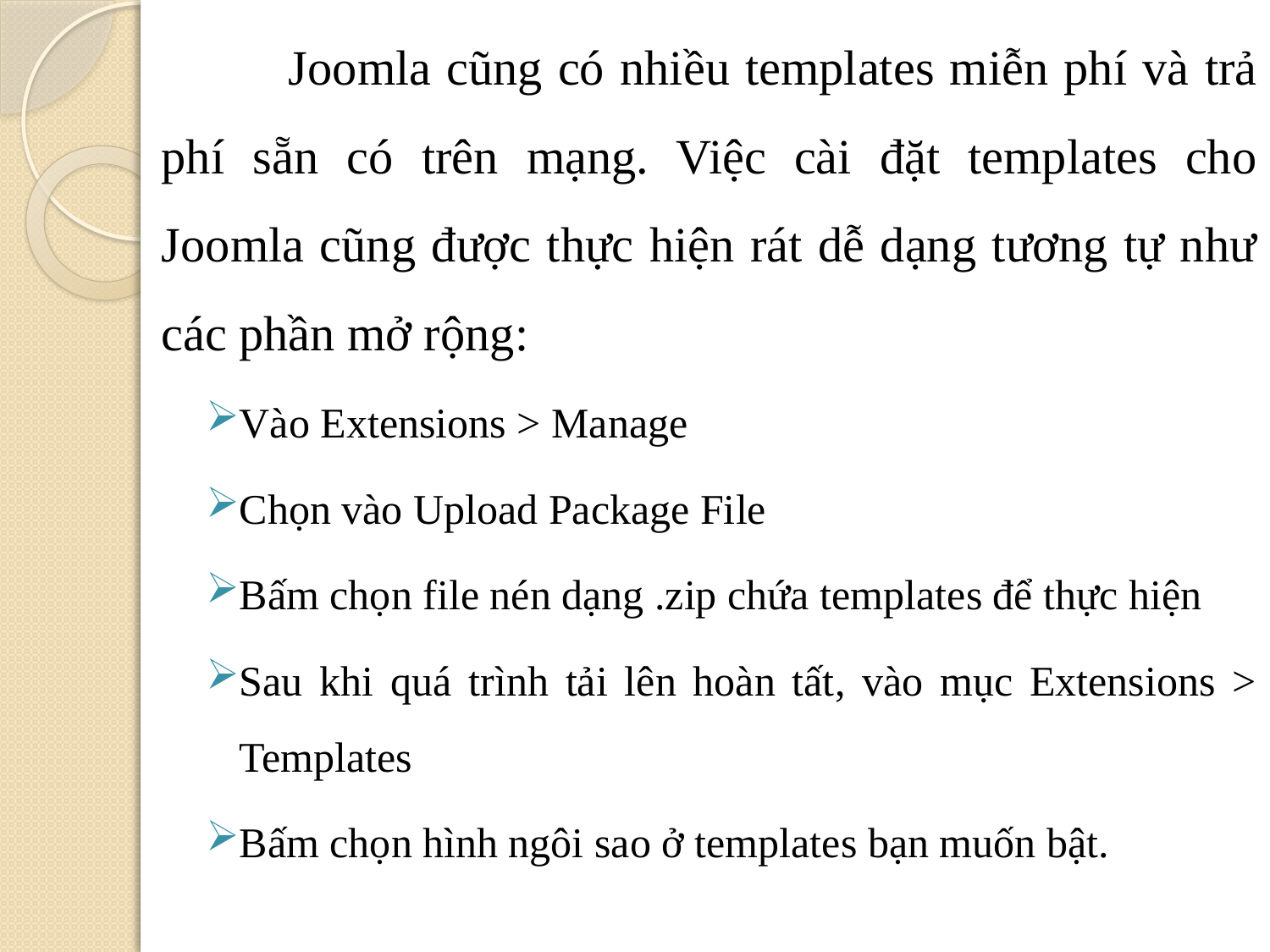

Joomla cũng có nhiều templates miễn phí và trả phí sẵn có trên mạng. Việc cài đặt templates cho Joomla cũng được thực hiện rát dễ dạng tương tự như các phần mở rộng:
Vào Extensions > Manage
Chọn vào Upload Package File
Bấm chọn file nén dạng .zip chứa templates để thực hiện
Sau khi quá trình tải lên hoàn tất, vào mục Extensions > Templates
Bấm chọn hình ngôi sao ở templates bạn muốn bật.